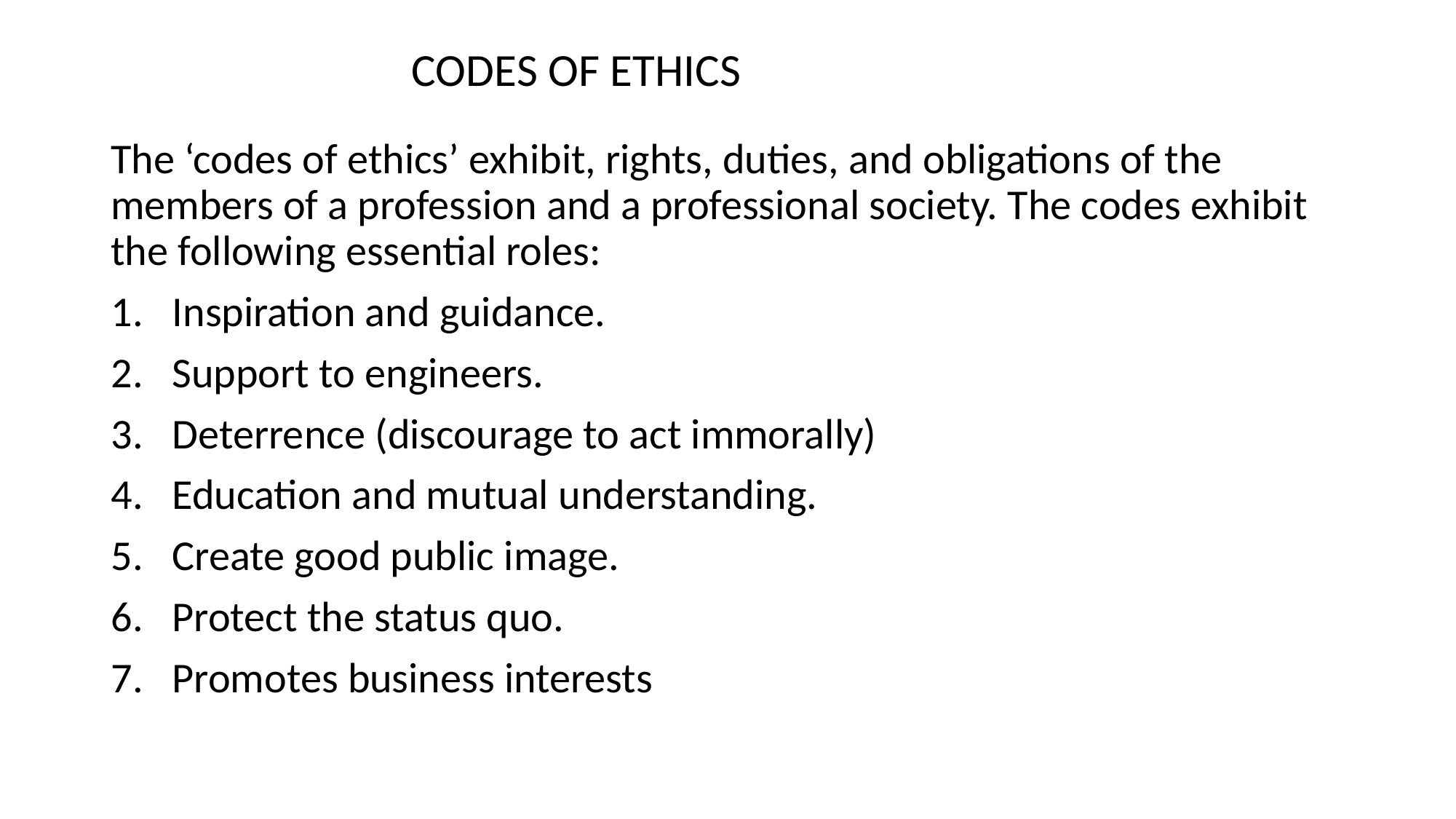

# CODES OF ETHICS
The ‘codes of ethics’ exhibit, rights, duties, and obligations of the members of a profession and a professional society. The codes exhibit the following essential roles:
Inspiration and guidance.
Support to engineers.
Deterrence (discourage to act immorally)
Education and mutual understanding.
Create good public image.
Protect the status quo.
Promotes business interests